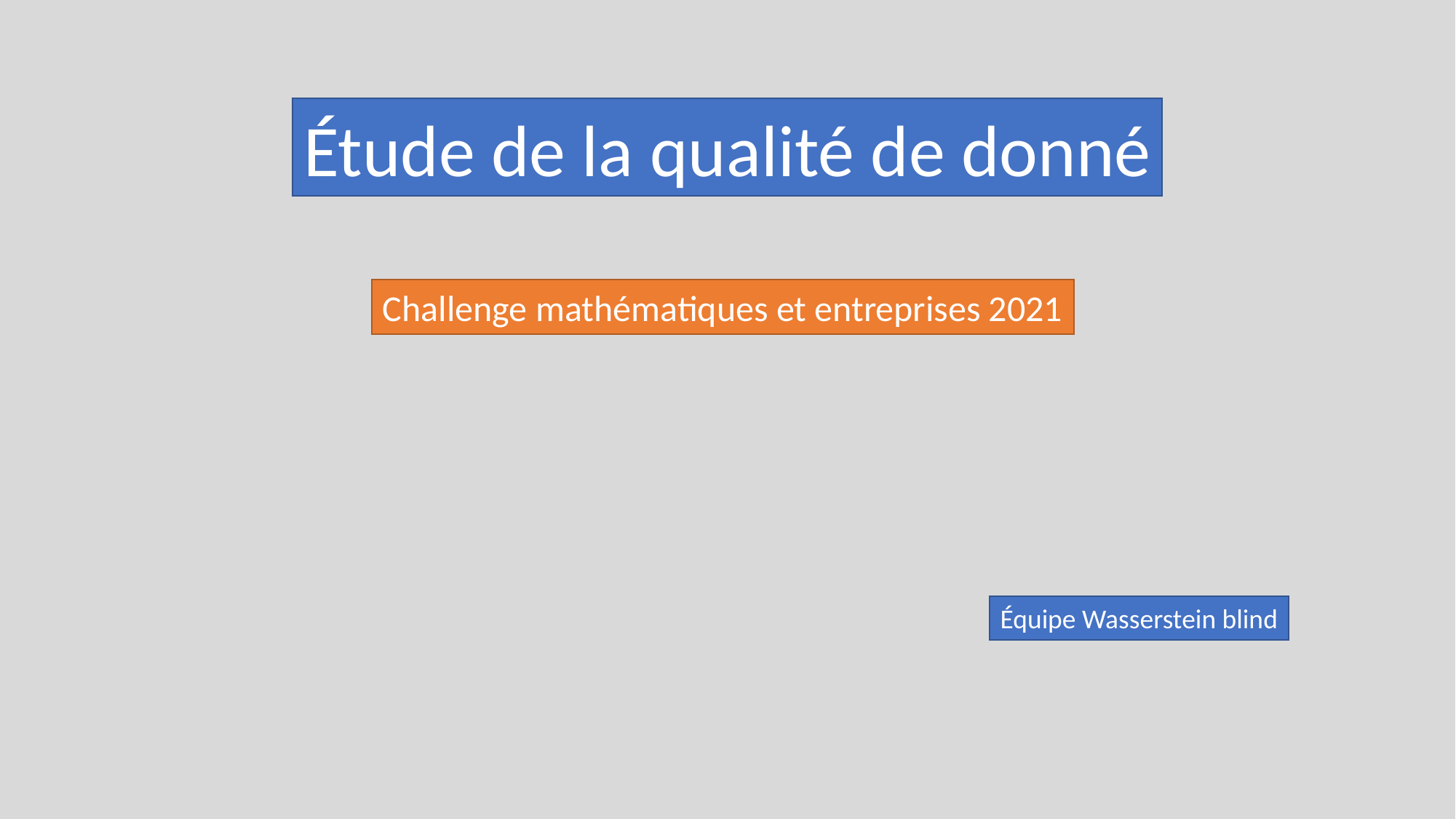

Étude de la qualité de donné
Challenge mathématiques et entreprises 2021
Équipe Wasserstein blind